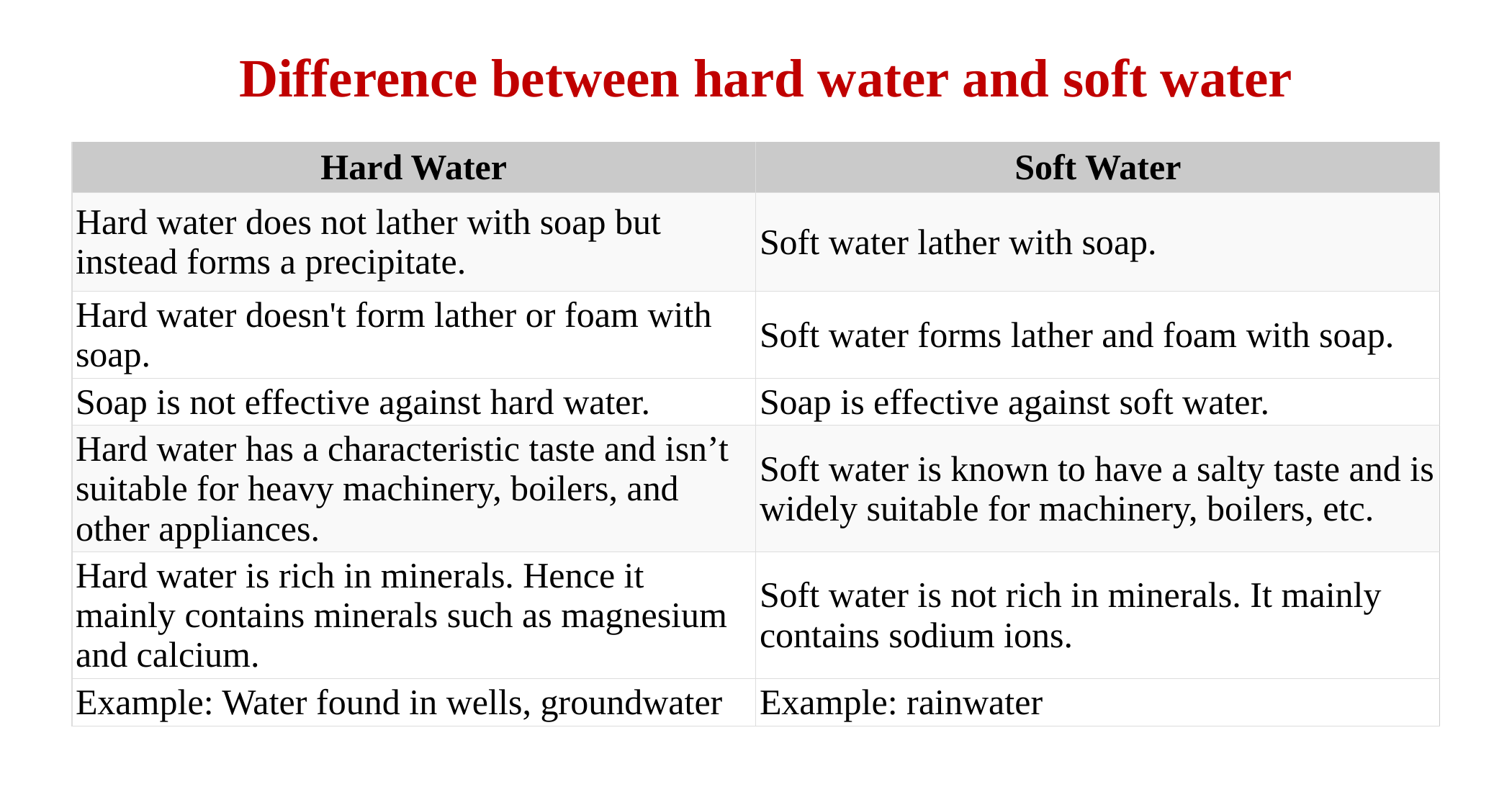

Difference between hard water and soft water
| Hard Water | Soft Water |
| --- | --- |
| Hard water does not lather with soap but instead forms a precipitate. | Soft water lather with soap. |
| Hard water doesn't form lather or foam with soap. | Soft water forms lather and foam with soap. |
| Soap is not effective against hard water. | Soap is effective against soft water. |
| Hard water has a characteristic taste and isn’t suitable for heavy machinery, boilers, and other appliances. | Soft water is known to have a salty taste and is widely suitable for machinery, boilers, etc. |
| Hard water is rich in minerals. Hence it mainly contains minerals such as magnesium and calcium. | Soft water is not rich in minerals. It mainly contains sodium ions. |
| Example: Water found in wells, groundwater | Example: rainwater |